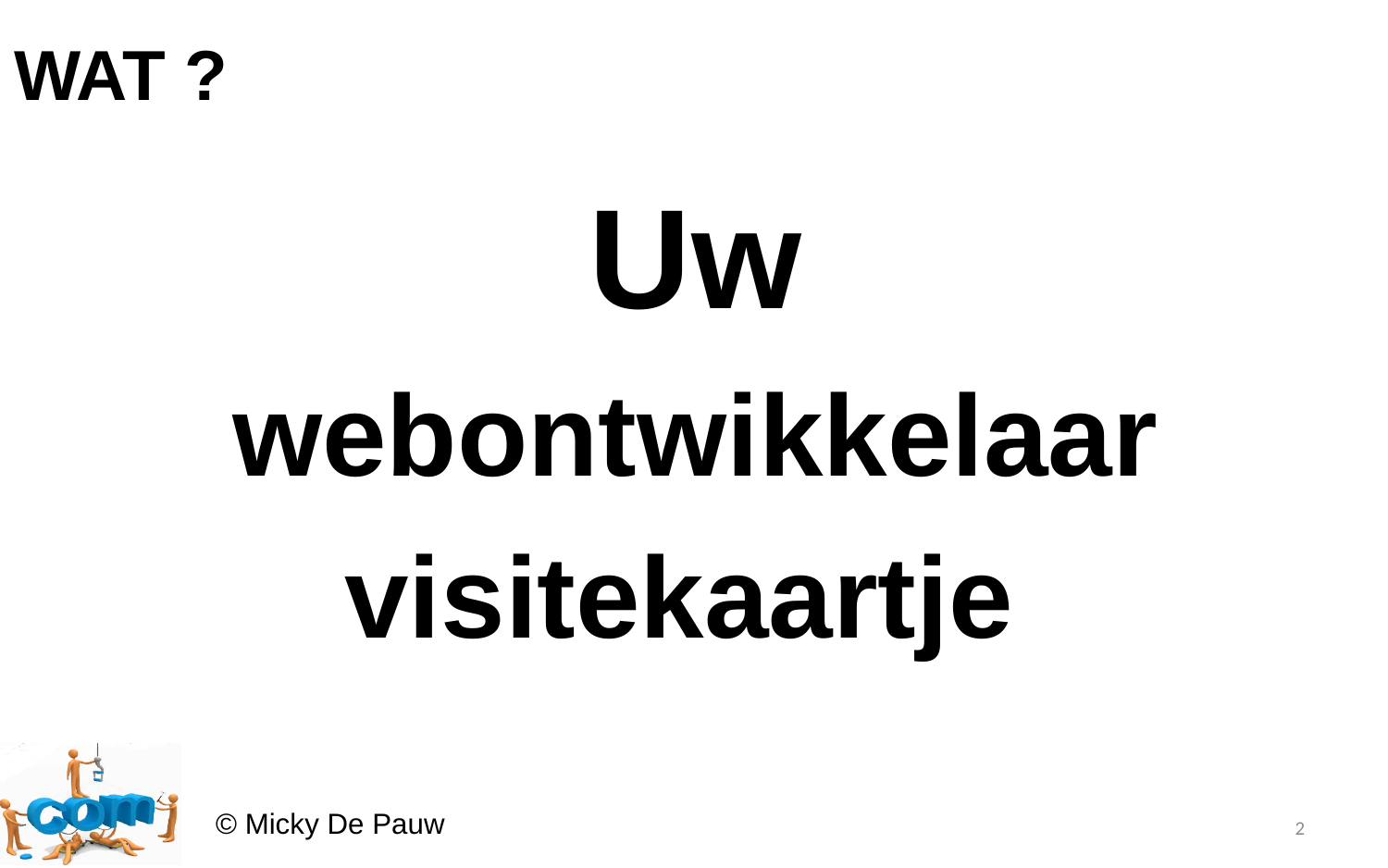

# WAT ?
Uw
webontwikkelaar
visitekaartje

2